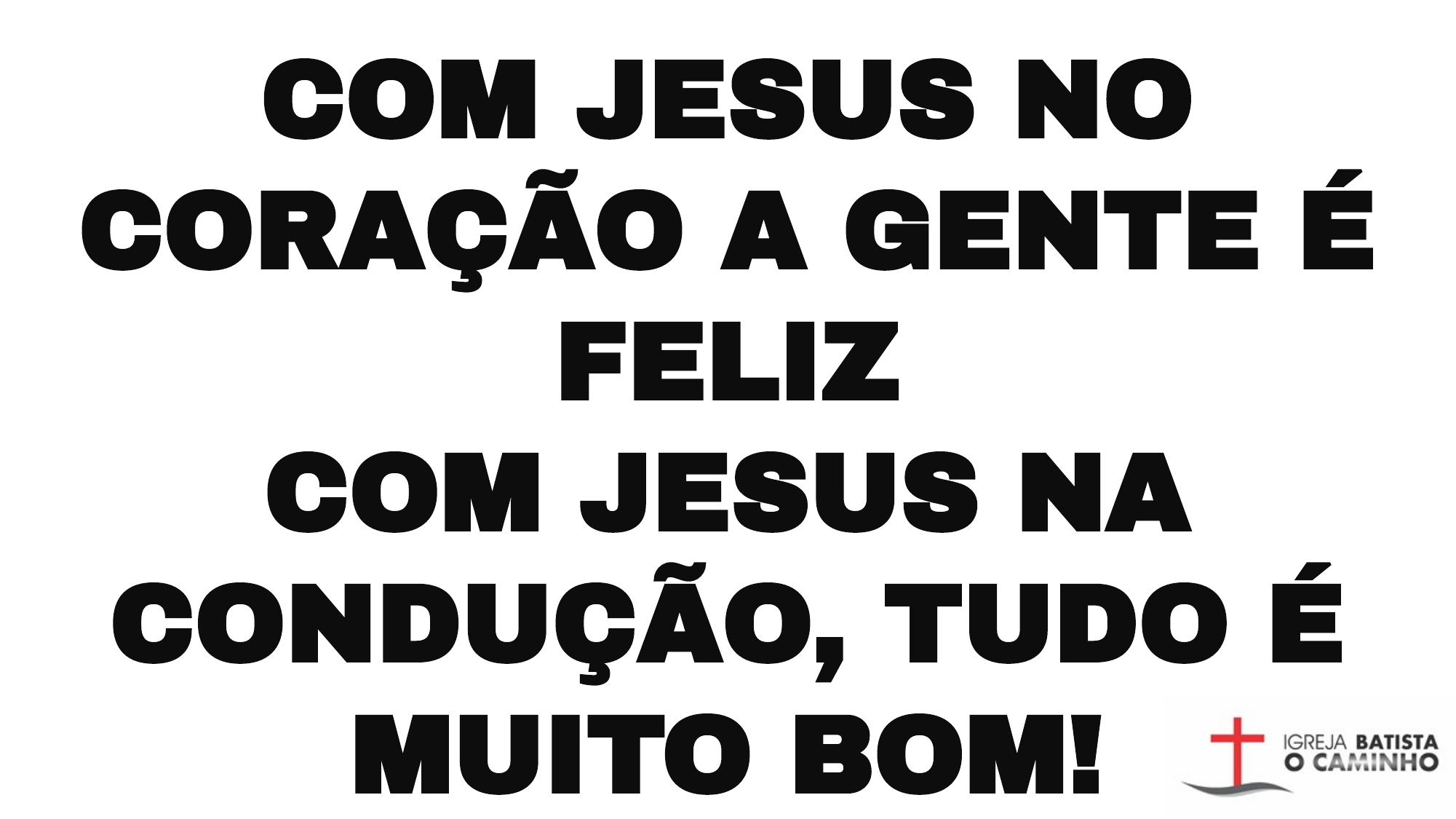

# Com Jesus no coração a gente é feliz Com Jesus na condução, tudo é muito bom!